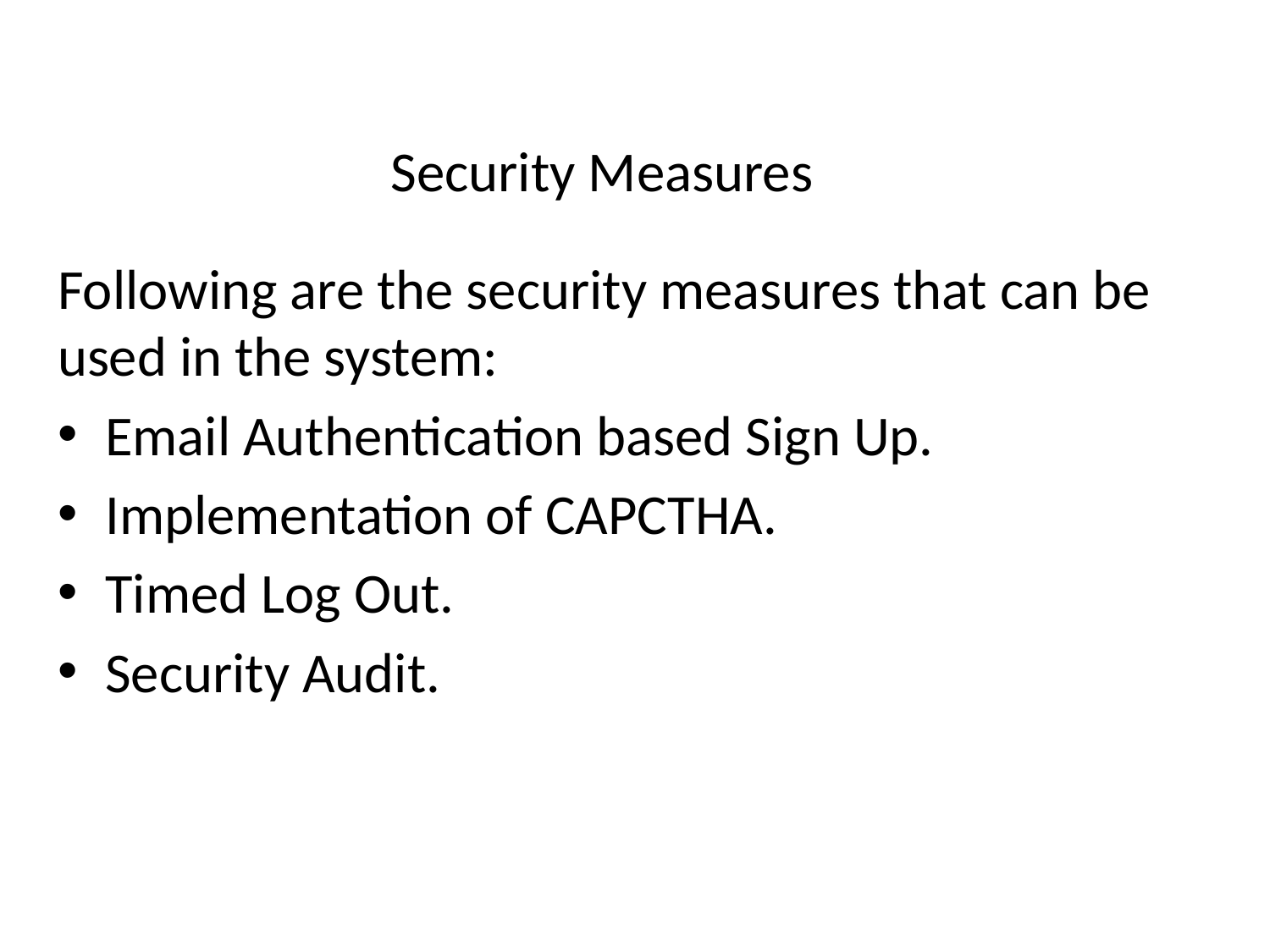

# Security Measures
Following are the security measures that can be used in the system:
Email Authentication based Sign Up.
Implementation of CAPCTHA.
Timed Log Out.
Security Audit.